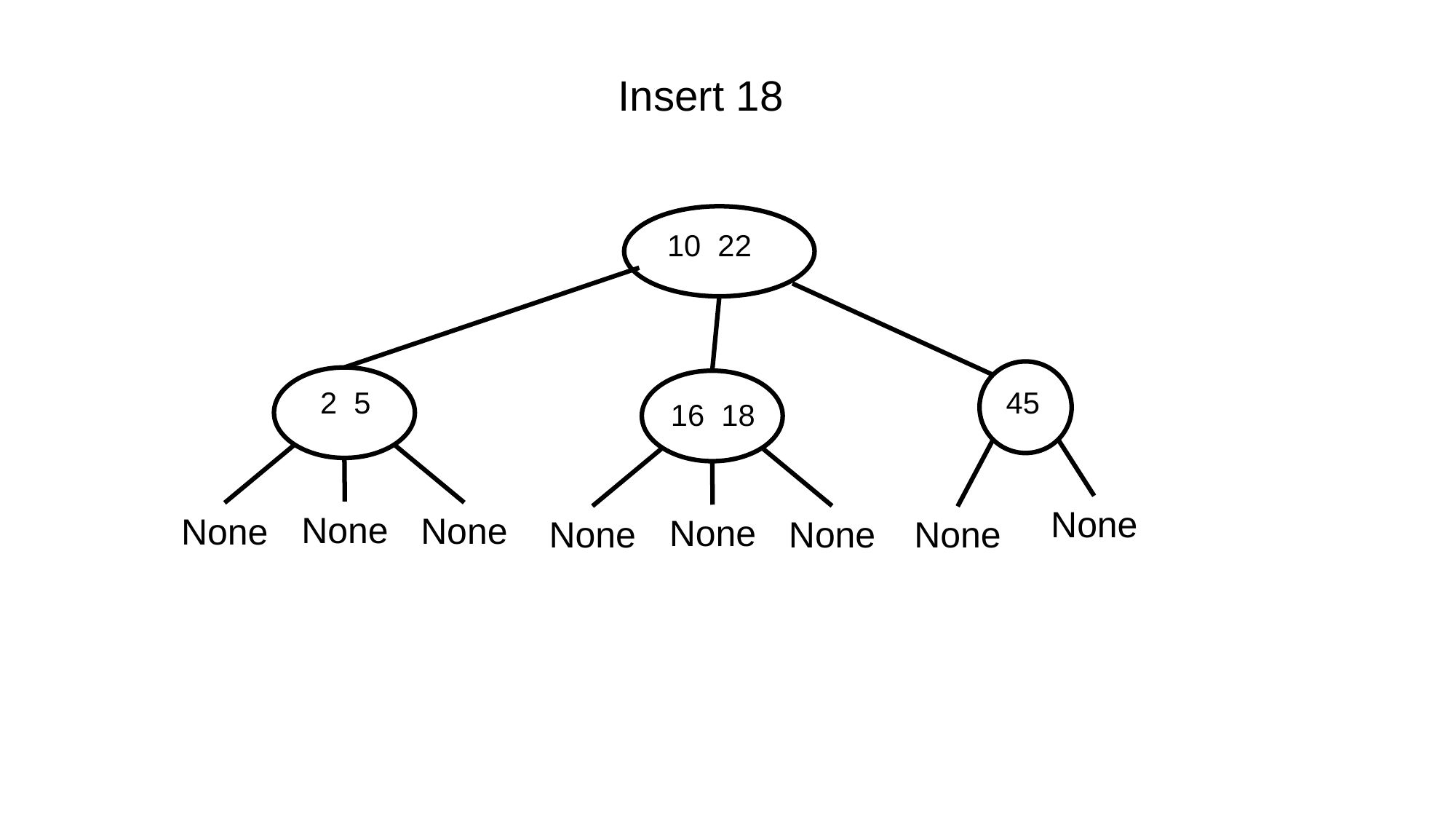

Insert 18

10  22

45
None
None

2  5
None
None
None

16  18
None
None
None